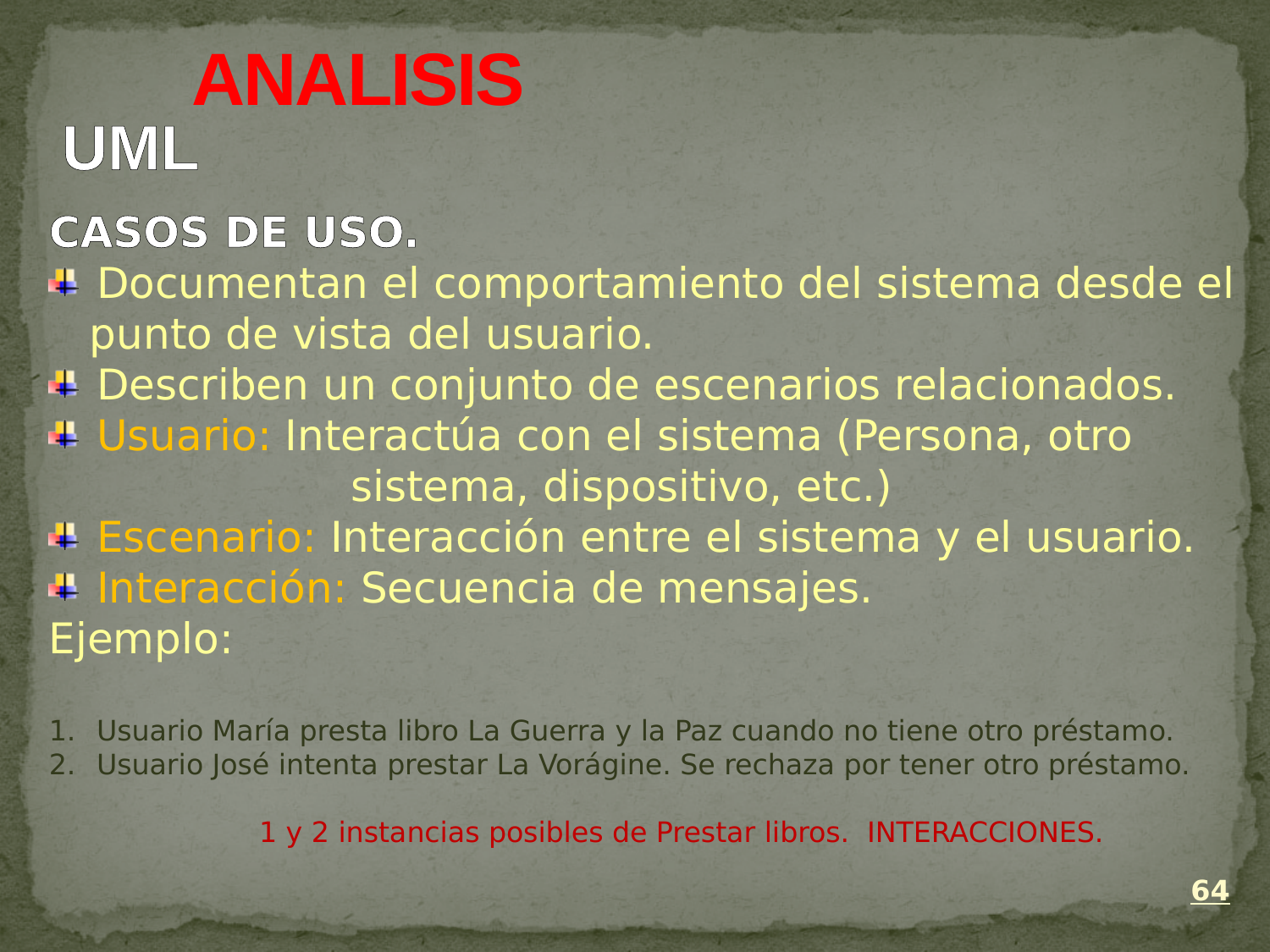

ANALISIS
UML
CASOS DE USO.
Documentan el comportamiento del sistema desde el
   punto de vista del usuario.
Describen un conjunto de escenarios relacionados.
Usuario: Interactúa con el sistema (Persona, otro
        		sistema, dispositivo, etc.)
Escenario: Interacción entre el sistema y el usuario.
Interacción: Secuencia de mensajes.
Ejemplo:

Usuario María presta libro La Guerra y la Paz cuando no tiene otro préstamo.
Usuario José intenta prestar La Vorágine. Se rechaza por tener otro préstamo.

    		    1 y 2 instancias posibles de Prestar libros.  INTERACCIONES.
64